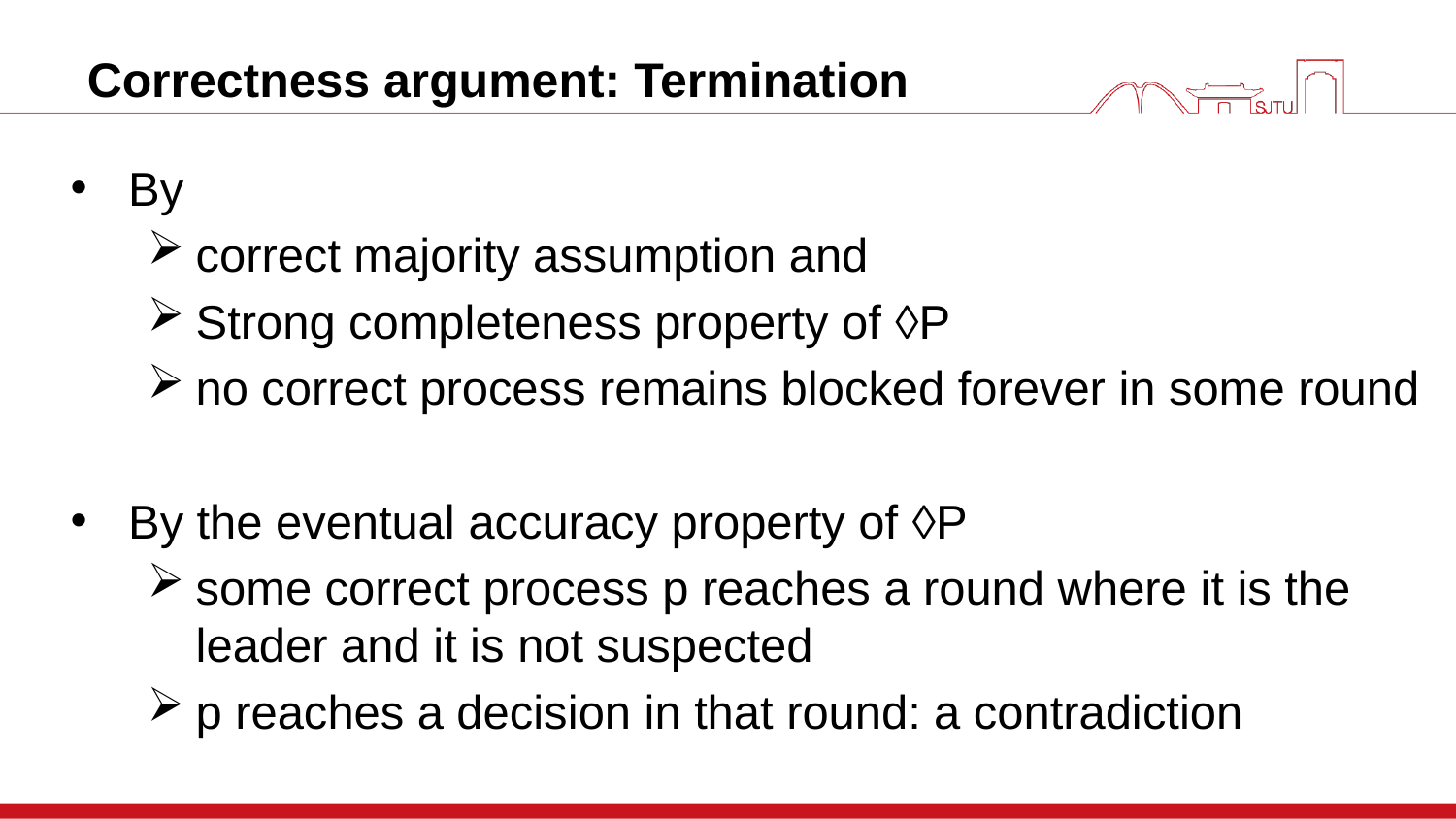

# Correctness argument: Termination
By
correct majority assumption and
Strong completeness property of ◊P
no correct process remains blocked forever in some round

By the eventual accuracy property of ◊P
some correct process p reaches a round where it is the leader and it is not suspected
p reaches a decision in that round: a contradiction